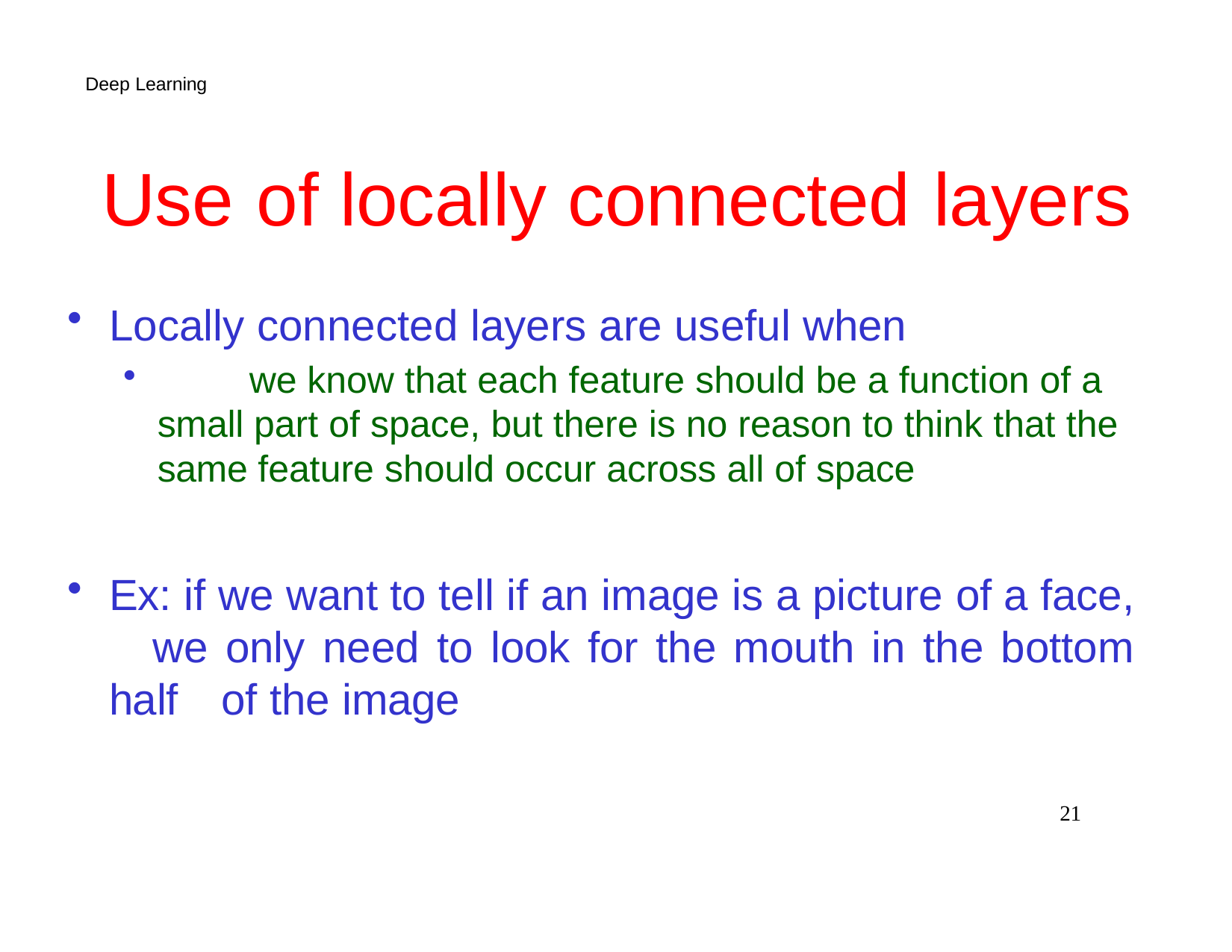

Deep Learning
# Use	of locally connected	layers
Locally connected layers are useful when
	we know that each feature should be a function of a small part of space, but there is no reason to think that the same feature should occur across all of space

Ex: if we want to tell if an image is a picture of a face, 	we only need to look for the mouth in the bottom half 	of the image
21